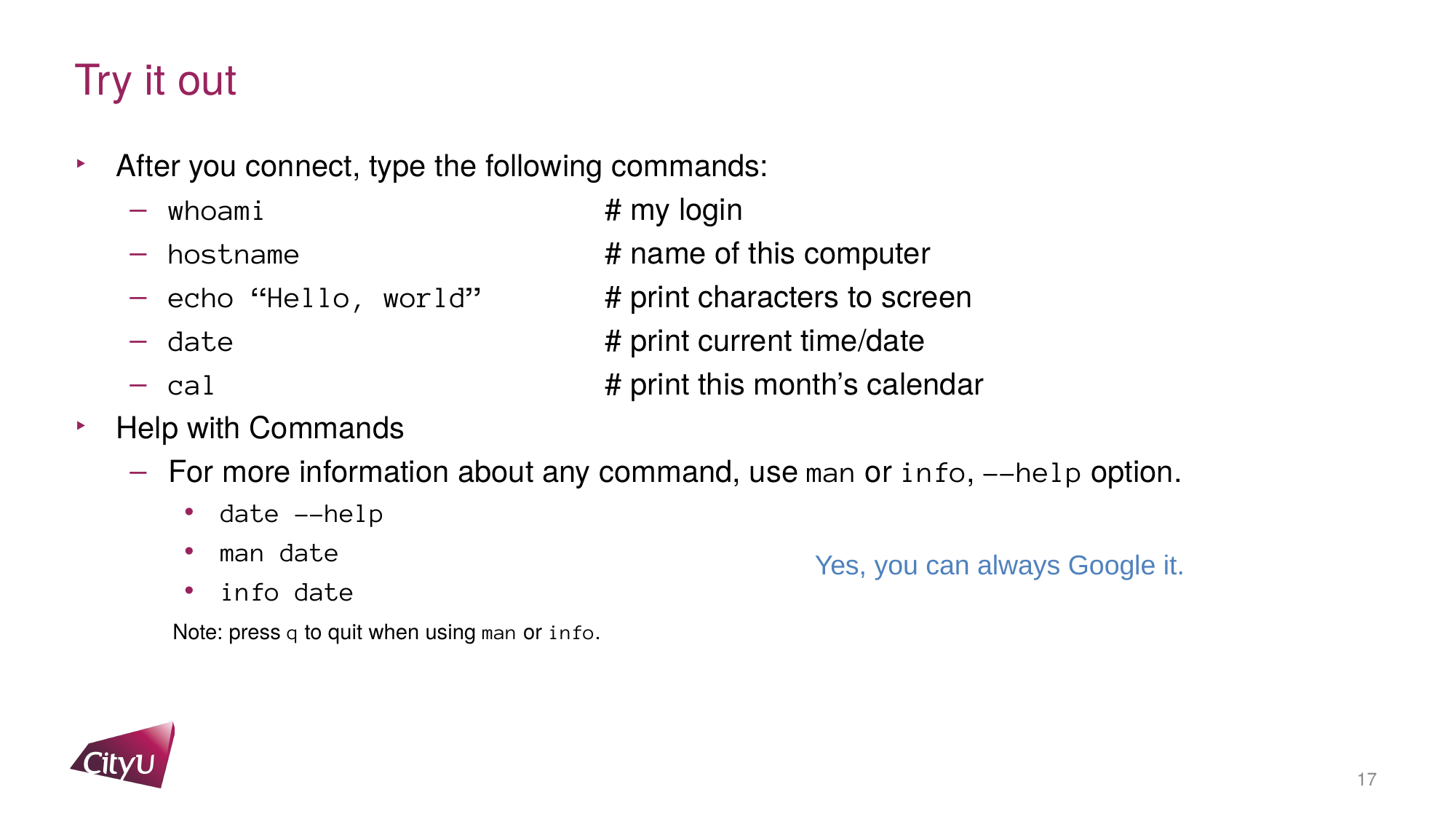

# Try it out
After you connect, type the following commands:
whoami 				# my login
hostname 			# name of this computer
echo “Hello, world” 		# print characters to screen
date 				# print current time/date
cal 				# print this month’s calendar
Help with Commands
For more information about any command, use man or info, --help option.
date --help
man date
info date
Yes, you can always Google it.
Note: press q to quit when using man or info.
17